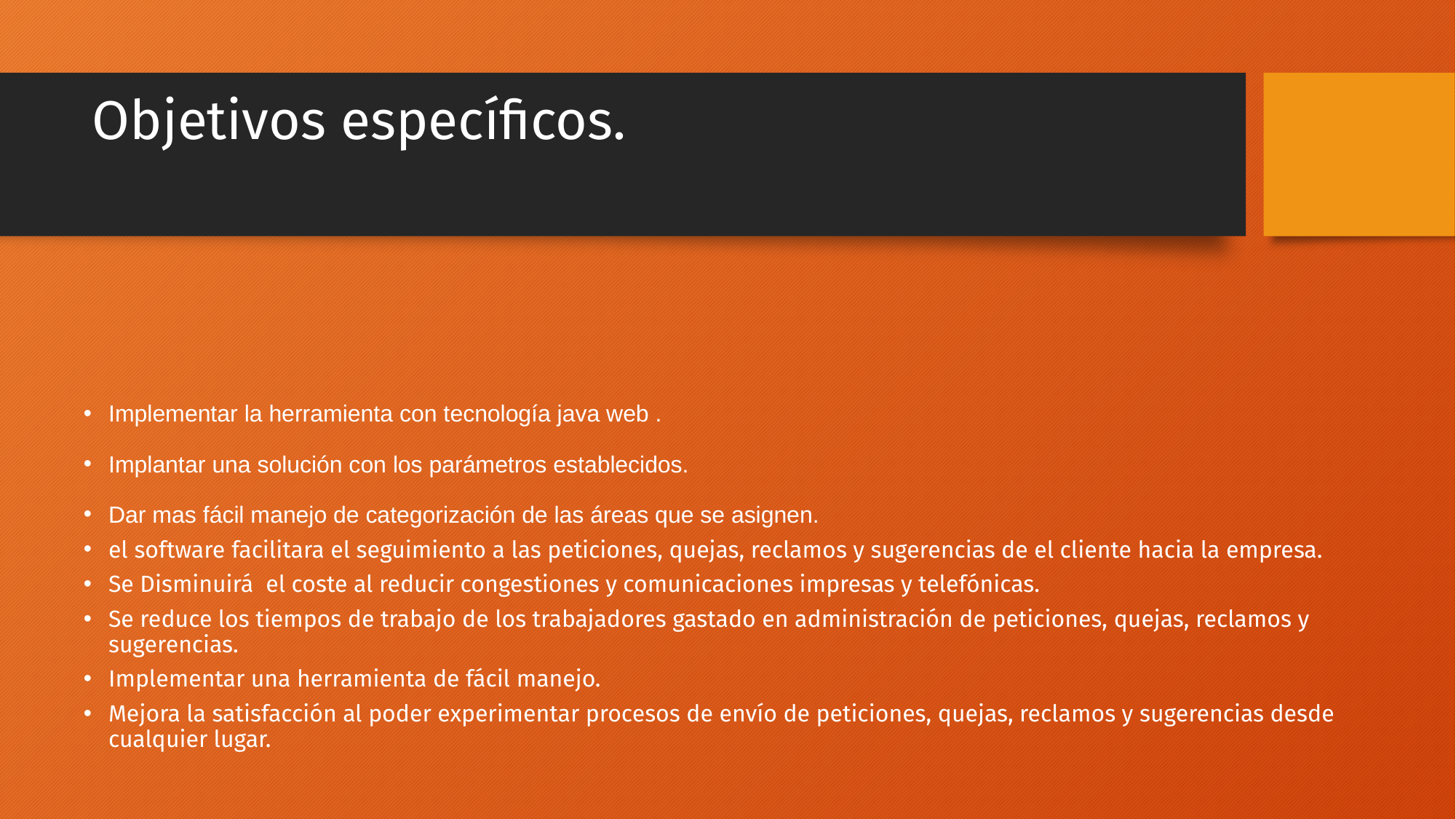

# Objetivos específicos.

Implementar la herramienta con tecnología java web .

Implantar una solución con los parámetros establecidos.

Dar mas fácil manejo de categorización de las áreas que se asignen.
el software facilitara el seguimiento a las peticiones, quejas, reclamos y sugerencias de el cliente hacia la empresa.
Se Disminuirá  el coste al reducir congestiones y comunicaciones impresas y telefónicas.
Se reduce los tiempos de trabajo de los trabajadores gastado en administración de peticiones, quejas, reclamos y sugerencias.
Implementar una herramienta de fácil manejo.
Mejora la satisfacción al poder experimentar procesos de envío de peticiones, quejas, reclamos y sugerencias desde cualquier lugar.